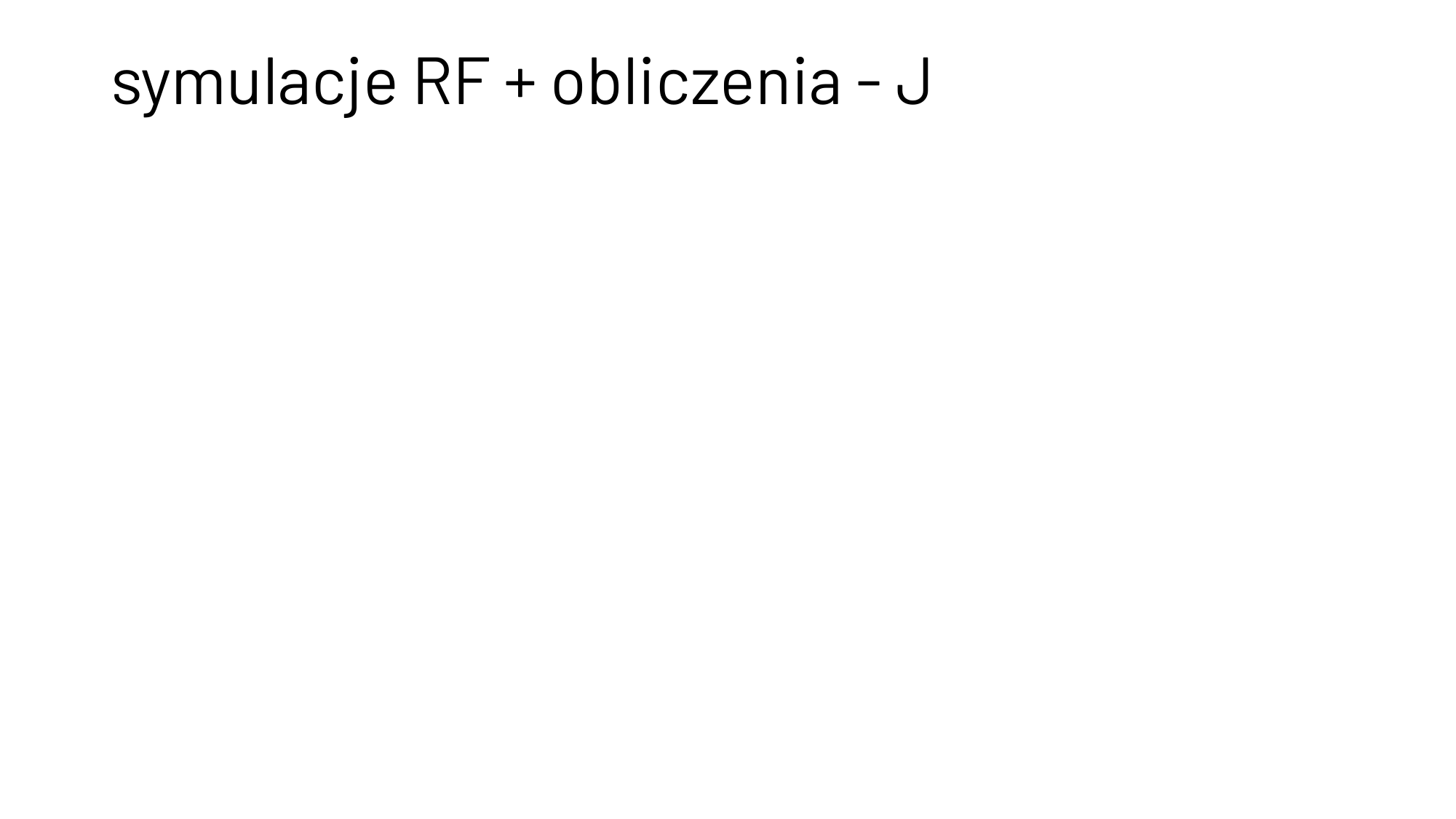

# symulacje RF + obliczenia - J